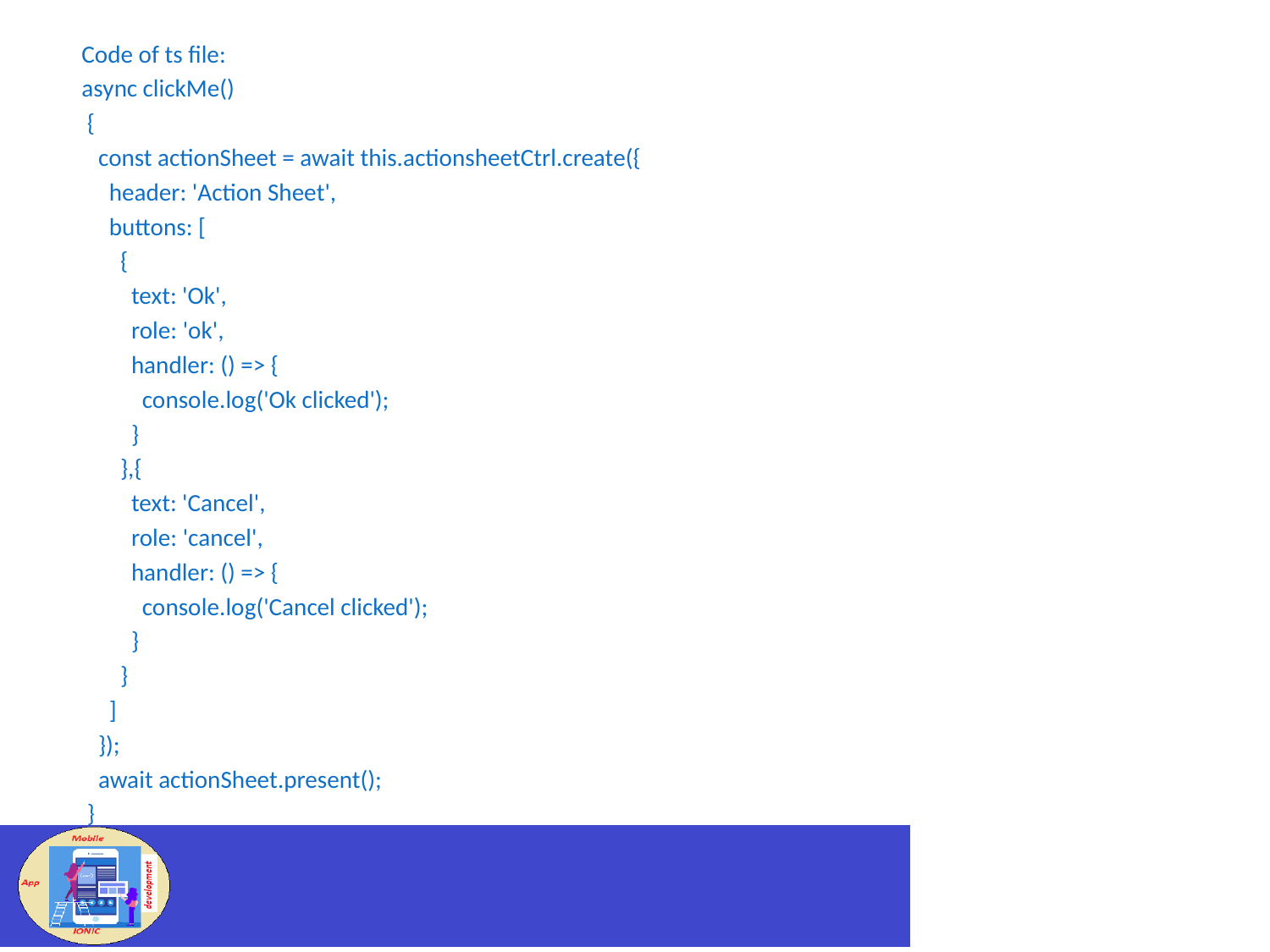

Code of ts file:
 async clickMe()
  {
    const actionSheet = await this.actionsheetCtrl.create({
      header: 'Action Sheet',
      buttons: [
        {
          text: 'Ok',
          role: 'ok',
          handler: () => {
            console.log('Ok clicked');
          }
        },{
          text: 'Cancel',
          role: 'cancel',
          handler: () => {
            console.log('Cancel clicked');
          }
        }
      ]
    });
    await actionSheet.present();
  }